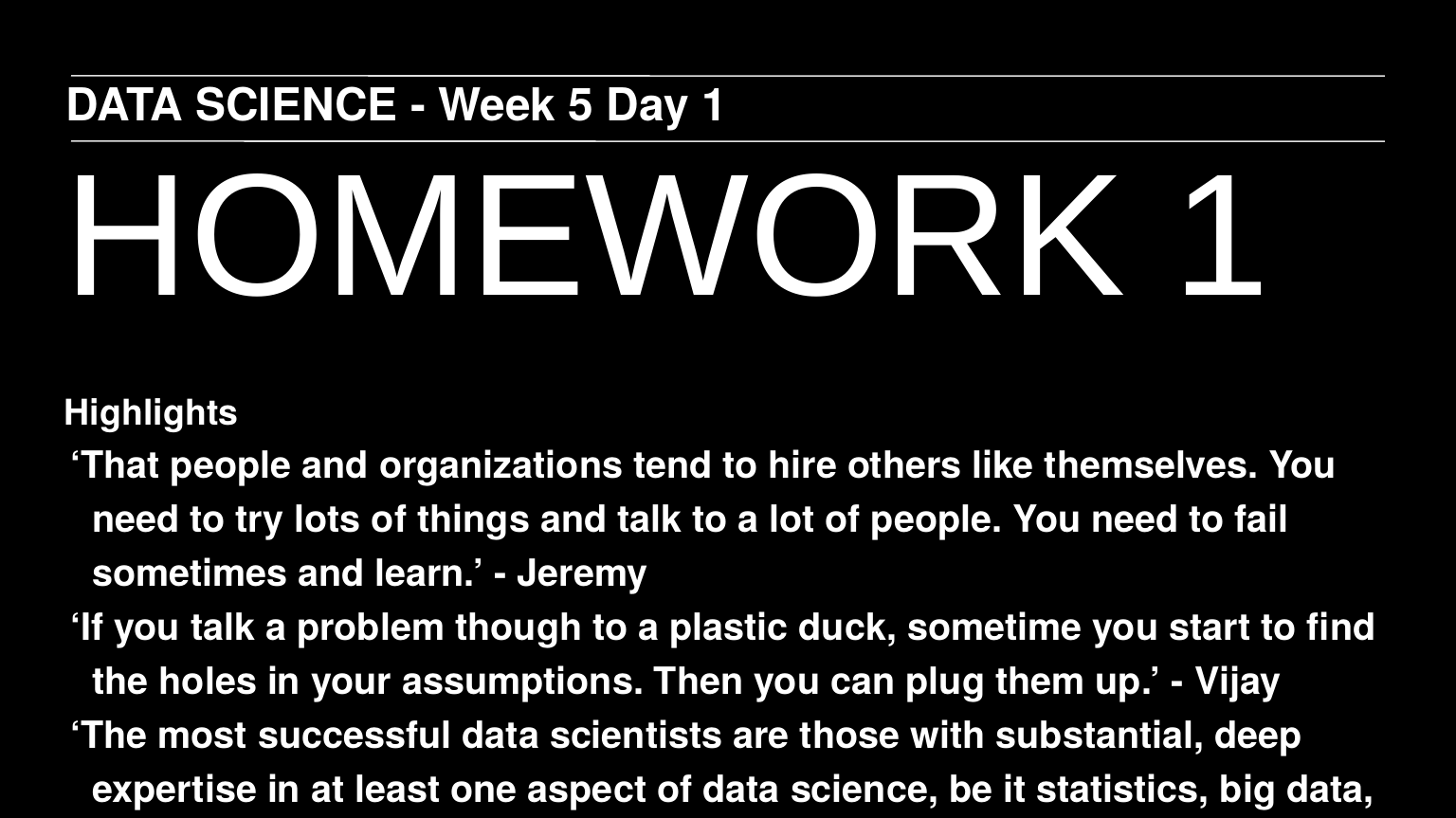

DATA SCIENCE - Week 5 Day 1

HOMEWORK 1

Highlights
‘That people and organizations tend to hire others like themselves. You need to try lots of things and talk to a lot of people. You need to fail sometimes and learn.’ - Jeremy
‘If you talk a problem though to a plastic duck, sometime you start to find the holes in your assumptions. Then you can plug them up.’ - Vijay
‘The most successful data scientists are those with substantial, deep expertise in at least one aspect of data science, be it statistics, big data, or business communication.’ - Jin